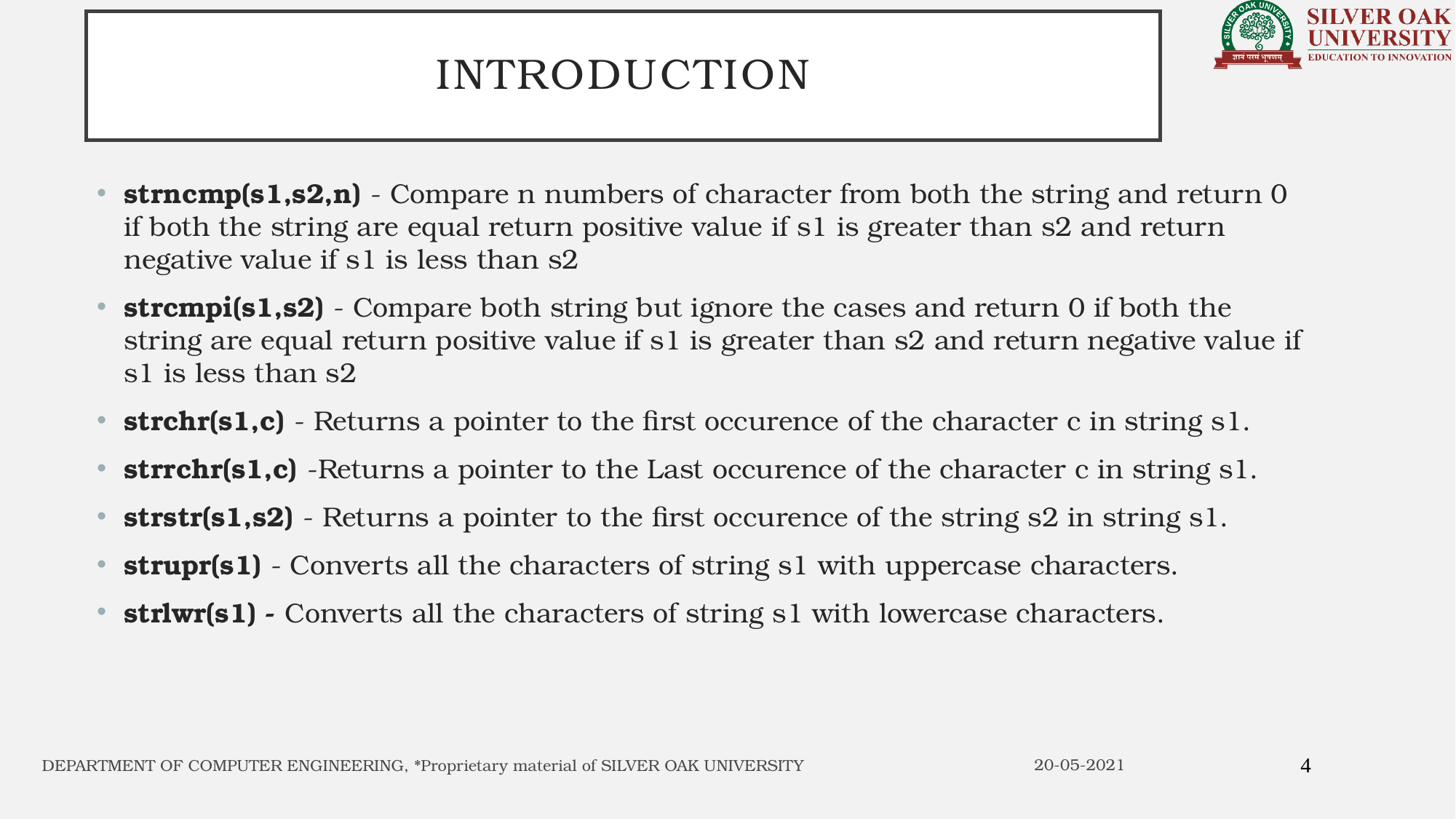

# Introduction
strncmp(s1,s2,n) - Compare n numbers of character from both the string and return 0 if both the string are equal return positive value if s1 is greater than s2 and return negative value if s1 is less than s2
strcmpi(s1,s2) - Compare both string but ignore the cases and return 0 if both the string are equal return positive value if s1 is greater than s2 and return negative value if s1 is less than s2
strchr(s1,c) - Returns a pointer to the first occurence of the character c in string s1.
strrchr(s1,c) -Returns a pointer to the Last occurence of the character c in string s1.
strstr(s1,s2) - Returns a pointer to the first occurence of the string s2 in string s1.
strupr(s1) - Converts all the characters of string s1 with uppercase characters.
strlwr(s1) - Converts all the characters of string s1 with lowercase characters.

4
20-05-2021
DEPARTMENT OF COMPUTER ENGINEERING, *Proprietary material of SILVER OAK UNIVERSITY